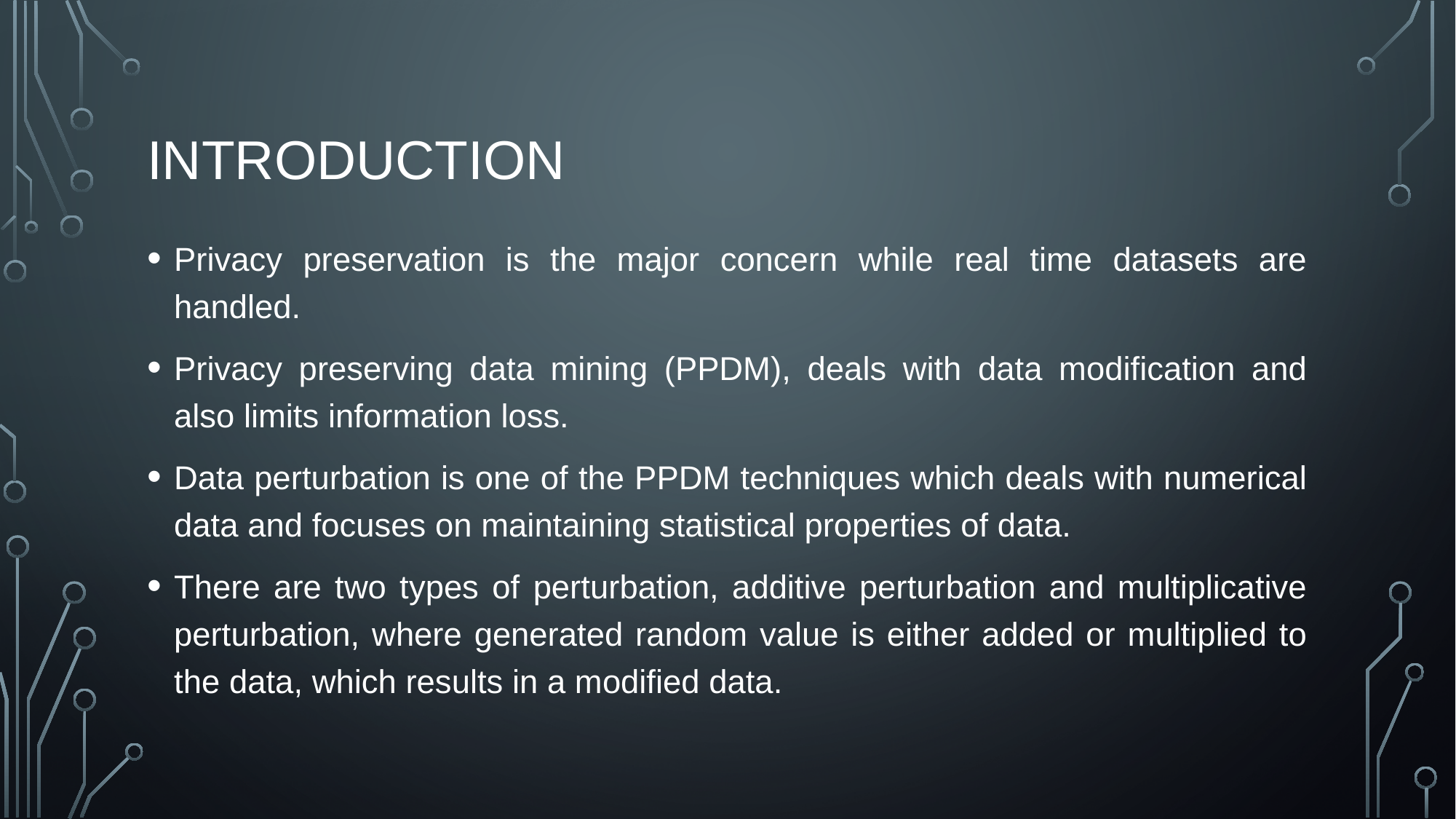

# introduction
Privacy preservation is the major concern while real time datasets are handled.
Privacy preserving data mining (PPDM), deals with data modification and also limits information loss.
Data perturbation is one of the PPDM techniques which deals with numerical data and focuses on maintaining statistical properties of data.
There are two types of perturbation, additive perturbation and multiplicative perturbation, where generated random value is either added or multiplied to the data, which results in a modified data.